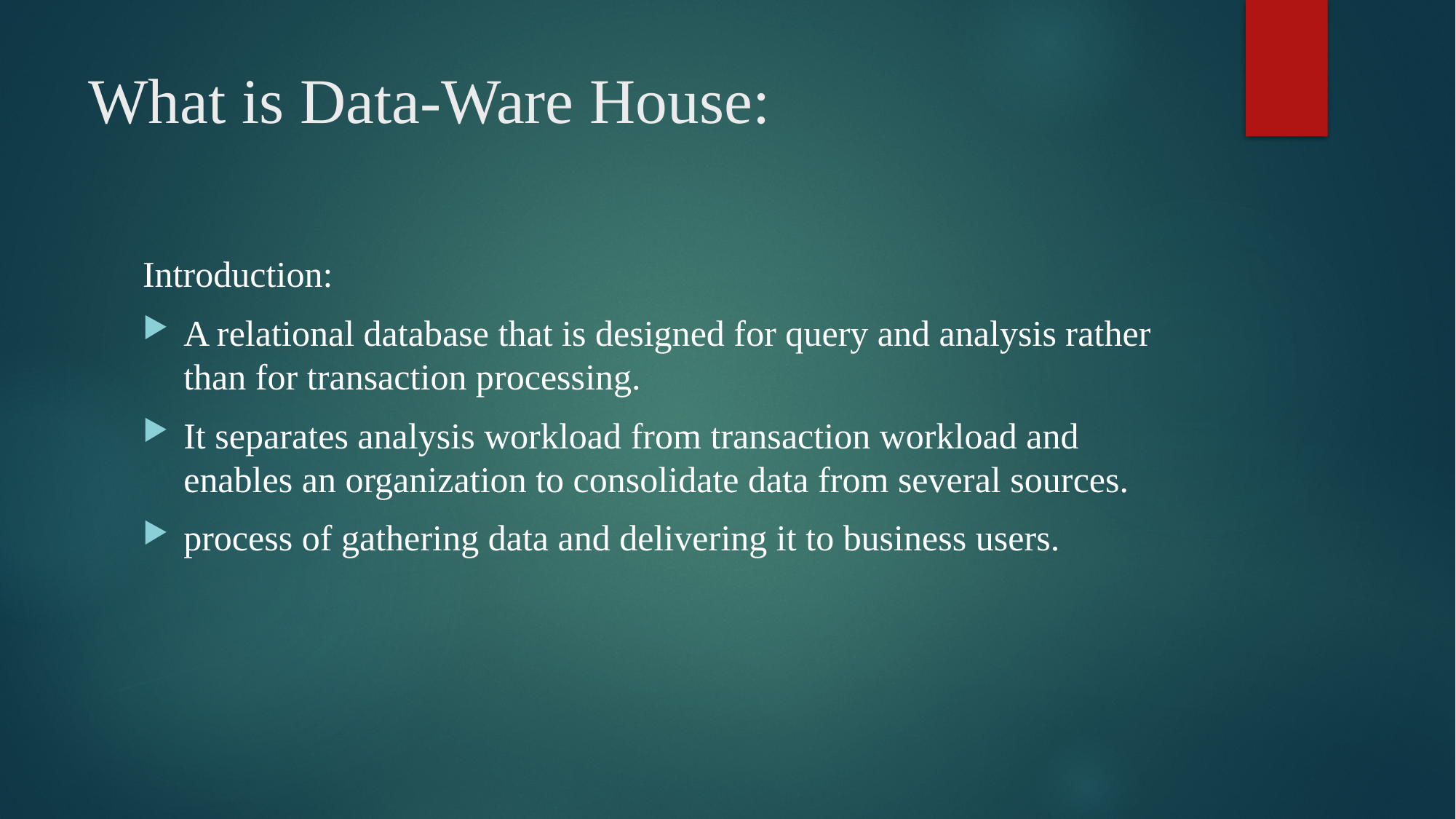

# What is Data-Ware House:
Introduction:
A relational database that is designed for query and analysis rather than for transaction processing.
It separates analysis workload from transaction workload and enables an organization to consolidate data from several sources.
process of gathering data and delivering it to business users.